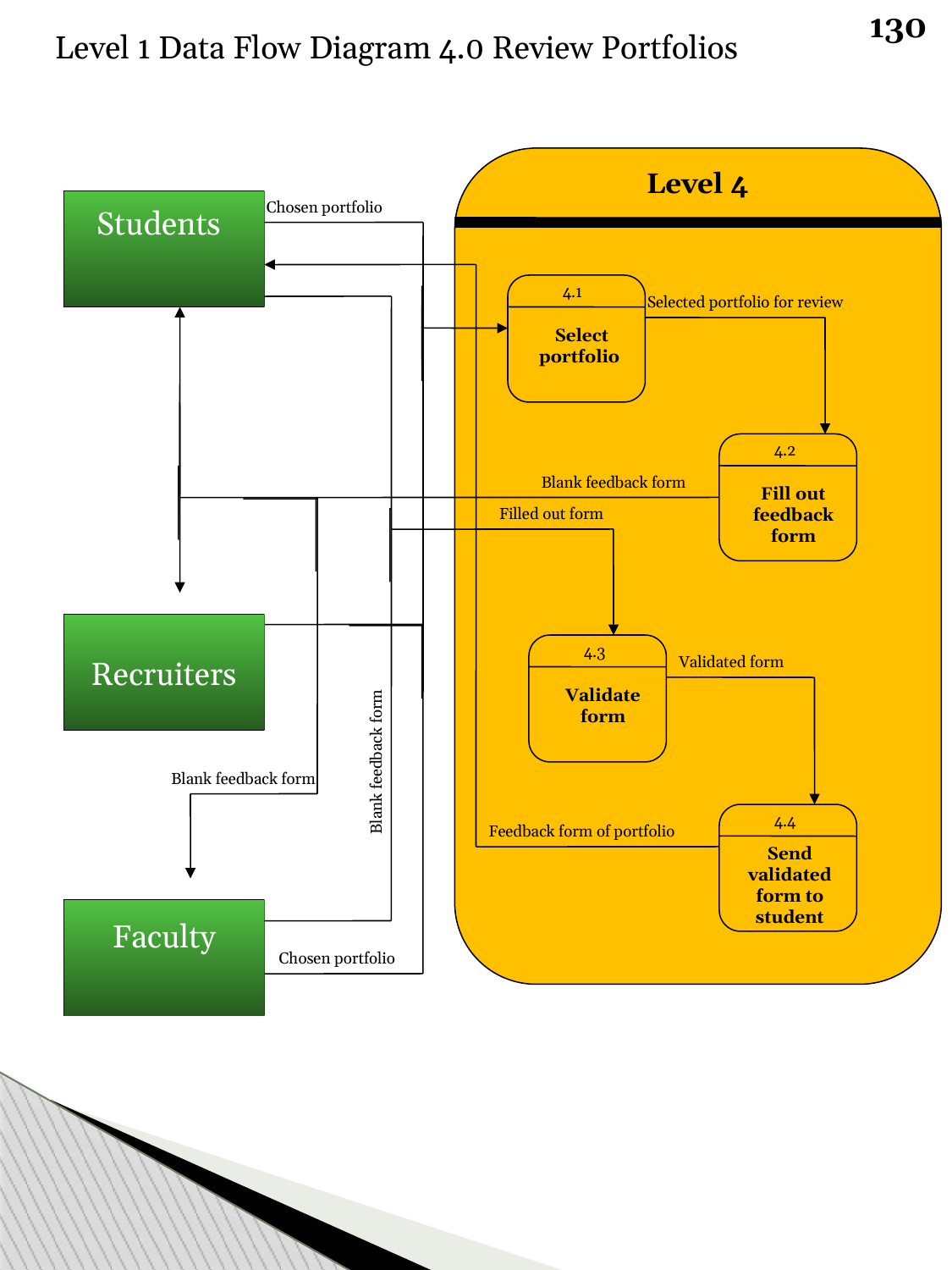

130
Level 1 Data Flow Diagram 4.0 Review Portfolios

Level 4

Chosen portfolio
Students

4.1

Selected portfolio for review

4.0
Select portfolio

Review Portfolios

4.2

4.1

Blank feedback form

Fill out feedback form

Filled out form

Find portfolio to review

4.2

Fill out feedback form

4.3
Validated form
Recruiters

Validate form
Blank feedback form

4.3

Validate form

Blank feedback form

4.4
Feedback form of portfolio

4.4

Send validated form to student

Send validated form to student

Faculty

Chosen portfolio